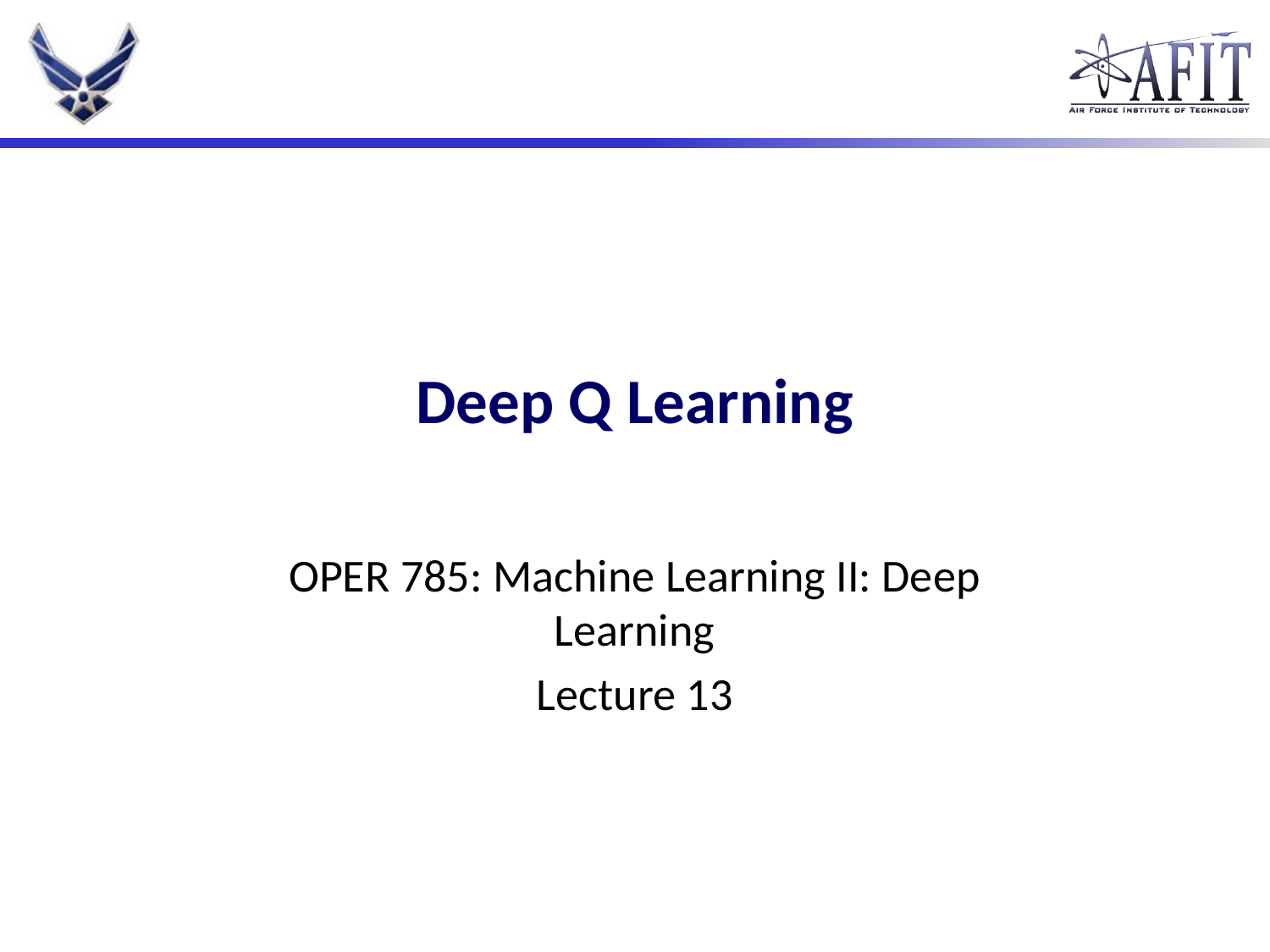

# Deep Q Learning
OPER 785: Machine Learning II: Deep Learning
Lecture 13